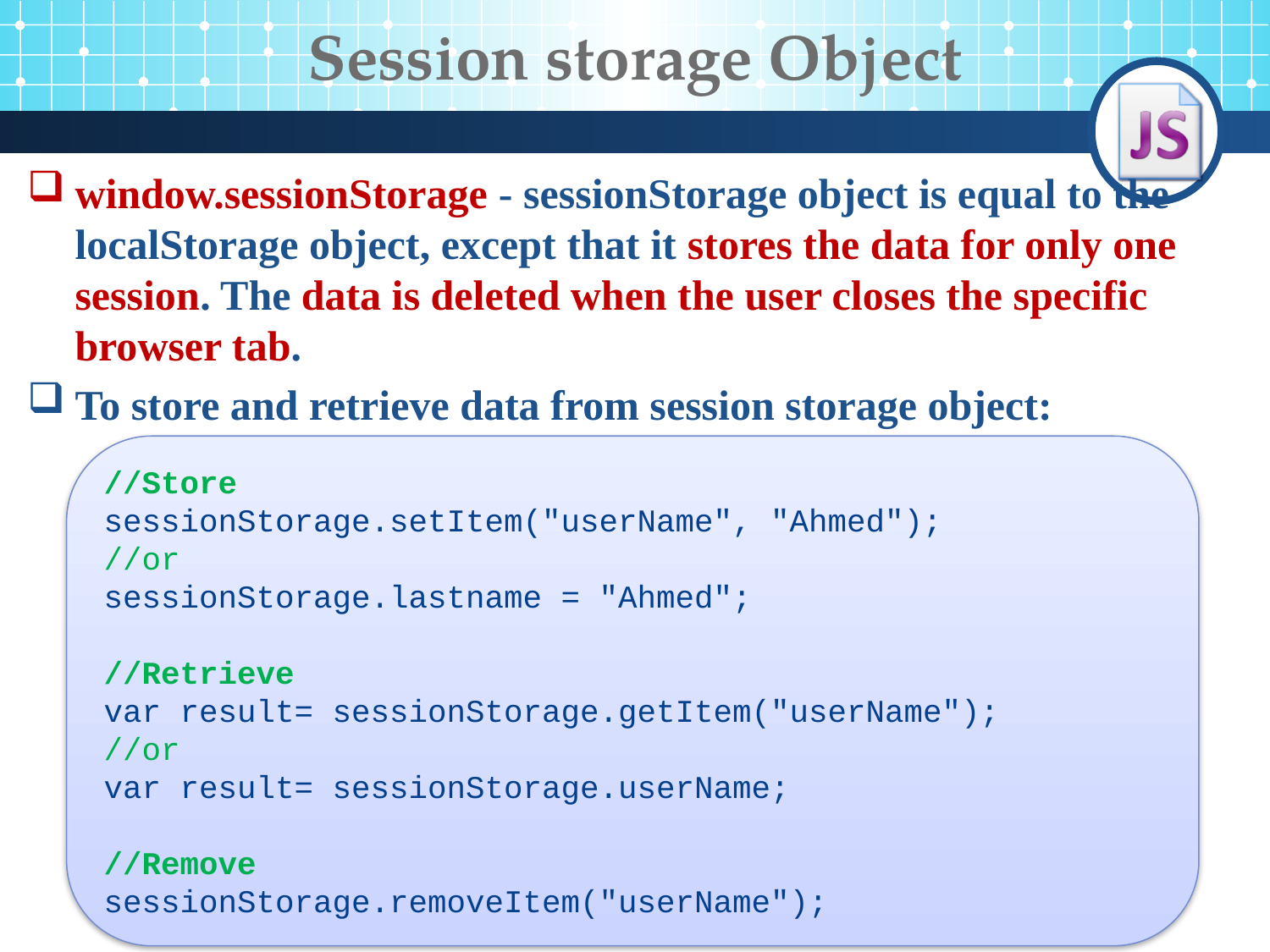

# Session storage Object
window.sessionStorage - sessionStorage object is equal to the localStorage object, except that it stores the data for only one session. The data is deleted when the user closes the specific browser tab.
To store and retrieve data from session storage object:

//Store
sessionStorage.setItem("userName", "Ahmed");
//or
sessionStorage.lastname = "Ahmed";

//Retrieve
var result= sessionStorage.getItem("userName");
//or
var result= sessionStorage.userName;

//Remove
sessionStorage.removeItem("userName");